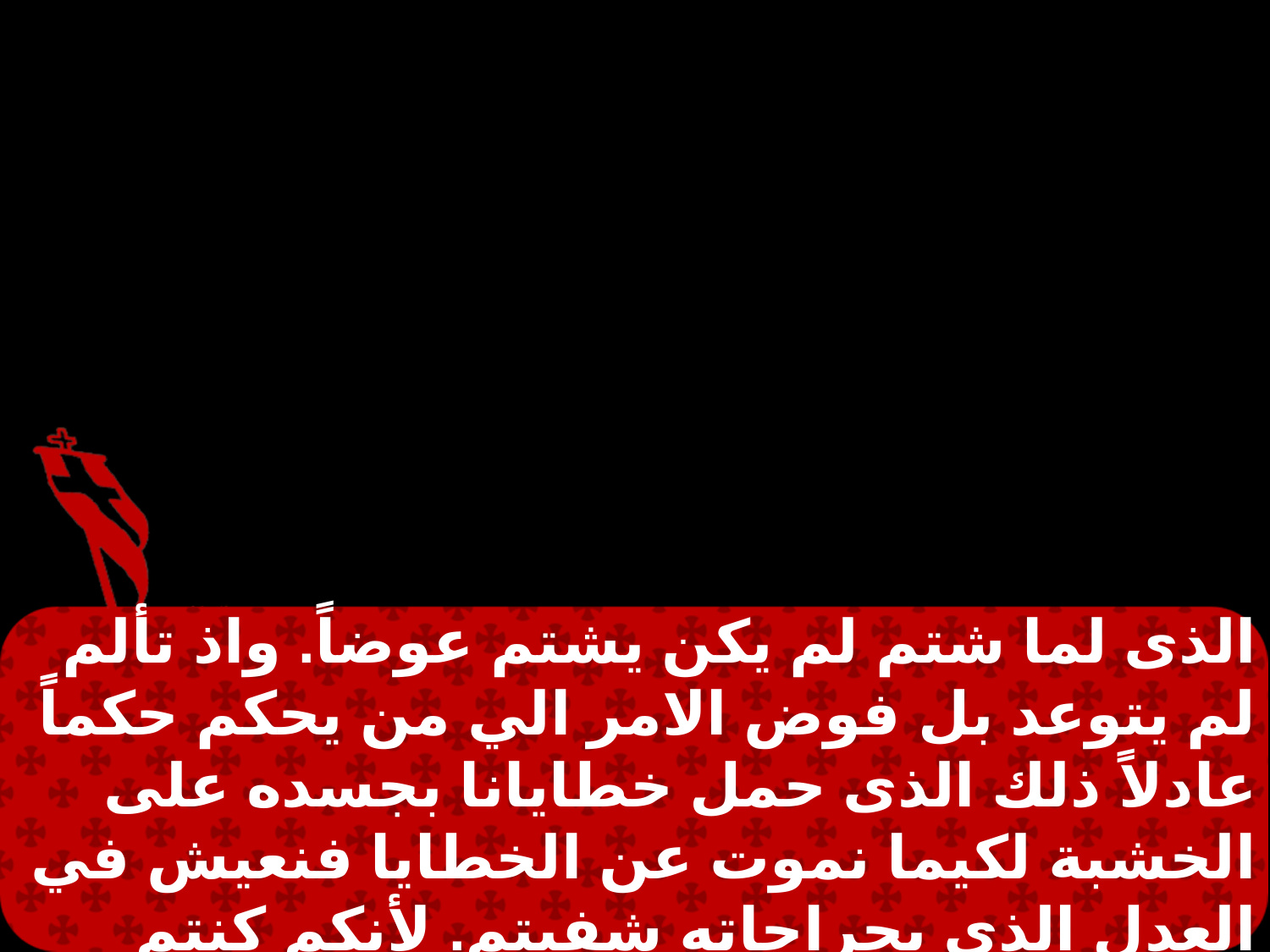

الذى لما شتم لم يكن يشتم عوضاً. واذ تألم لم يتوعد بل فوض الامر الي من يحكم حكماً عادلاً ذلك الذى حمل خطايانا بجسده على الخشبة لكيما نموت عن الخطايا فنعيش في العدل الذى بجراحاته شفيتم. لأنكم كنتم كغنم ضالة